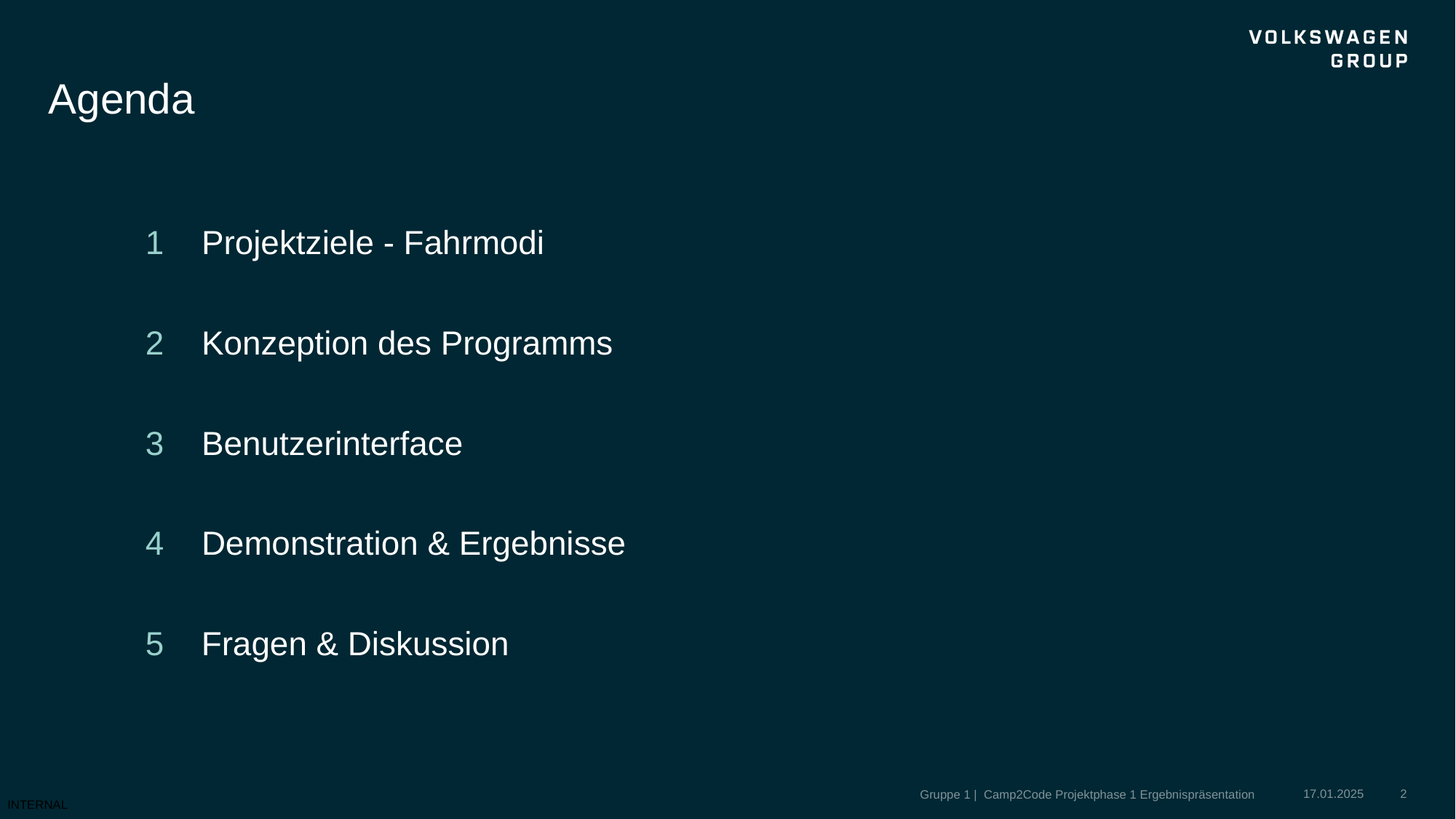

# Agenda
1
Projektziele - Fahrmodi
2
Konzeption des Programms
3
Benutzerinterface
4
Demonstration & Ergebnisse
5
Fragen & Diskussion
17.01.2025
2
Gruppe 1 |  Camp2Code Projektphase 1 Ergebnispräsentation